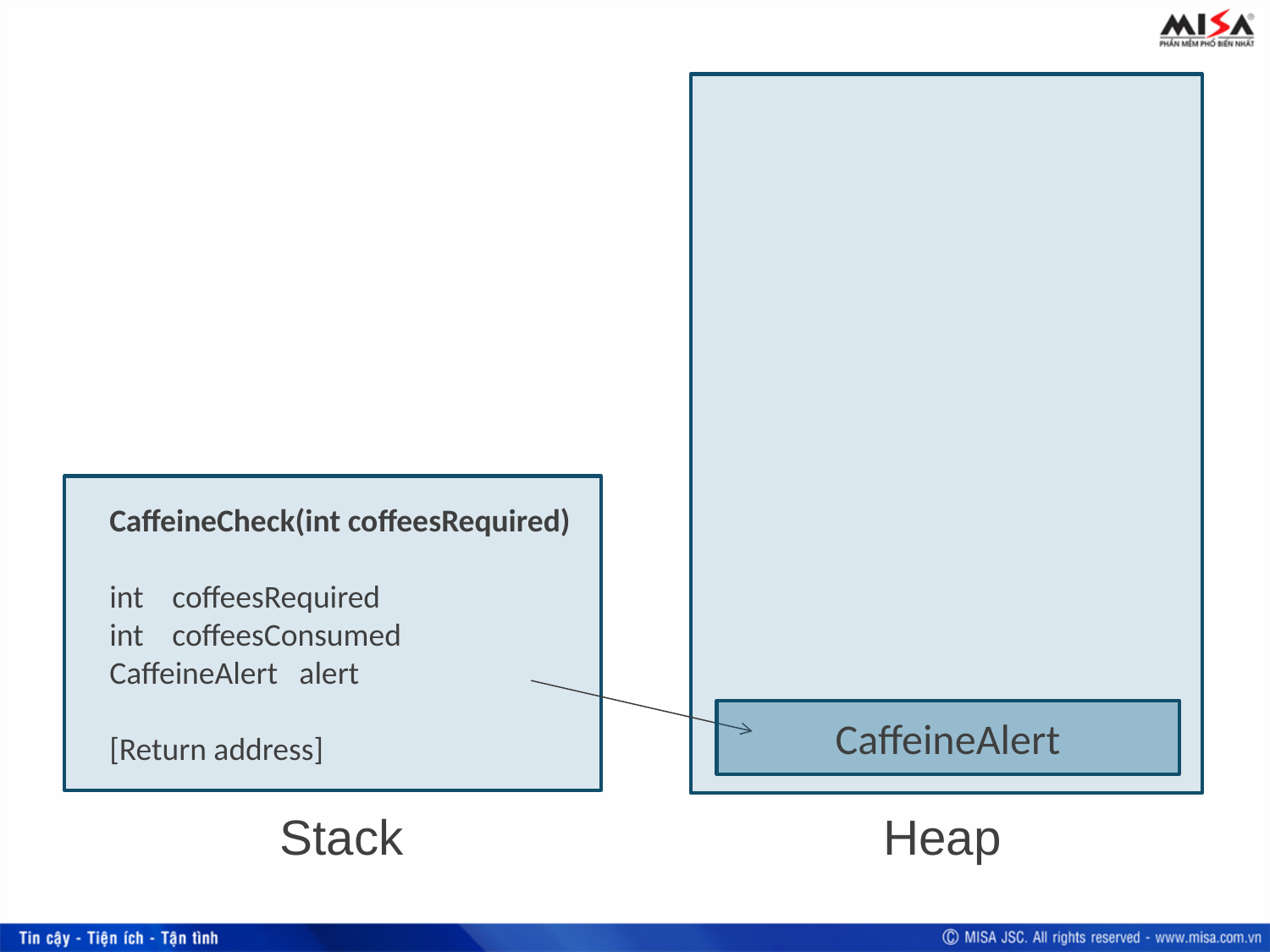

CaffeineCheck(int coffeesRequired)

int    coffeesRequired
int    coffeesConsumed
CaffeineAlert   alert

[Return address]
CaffeineAlert
Stack
Heap